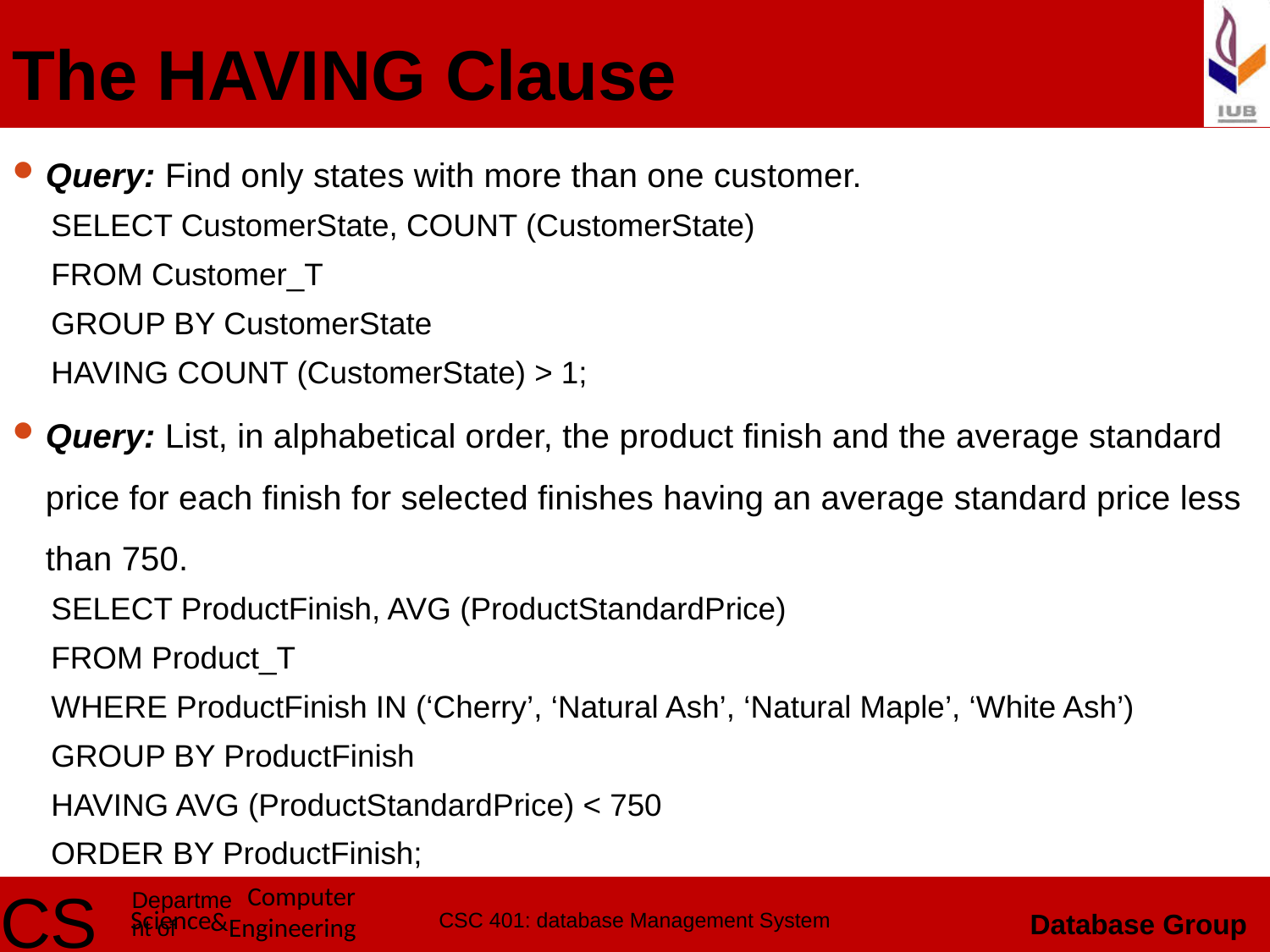

# The HAVING Clause
Query: Find only states with more than one customer.
SELECT CustomerState, COUNT (CustomerState)
FROM Customer_T
GROUP BY CustomerState
HAVING COUNT (CustomerState) > 1;
Query: List, in alphabetical order, the product finish and the average standard price for each finish for selected finishes having an average standard price less than 750.
SELECT ProductFinish, AVG (ProductStandardPrice)
FROM Product_T
WHERE ProductFinish IN (‘Cherry’, ‘Natural Ash’, ‘Natural Maple’, ‘White Ash’)
GROUP BY ProductFinish
HAVING AVG (ProductStandardPrice) < 750
ORDER BY ProductFinish;

CSC 401: database Management System